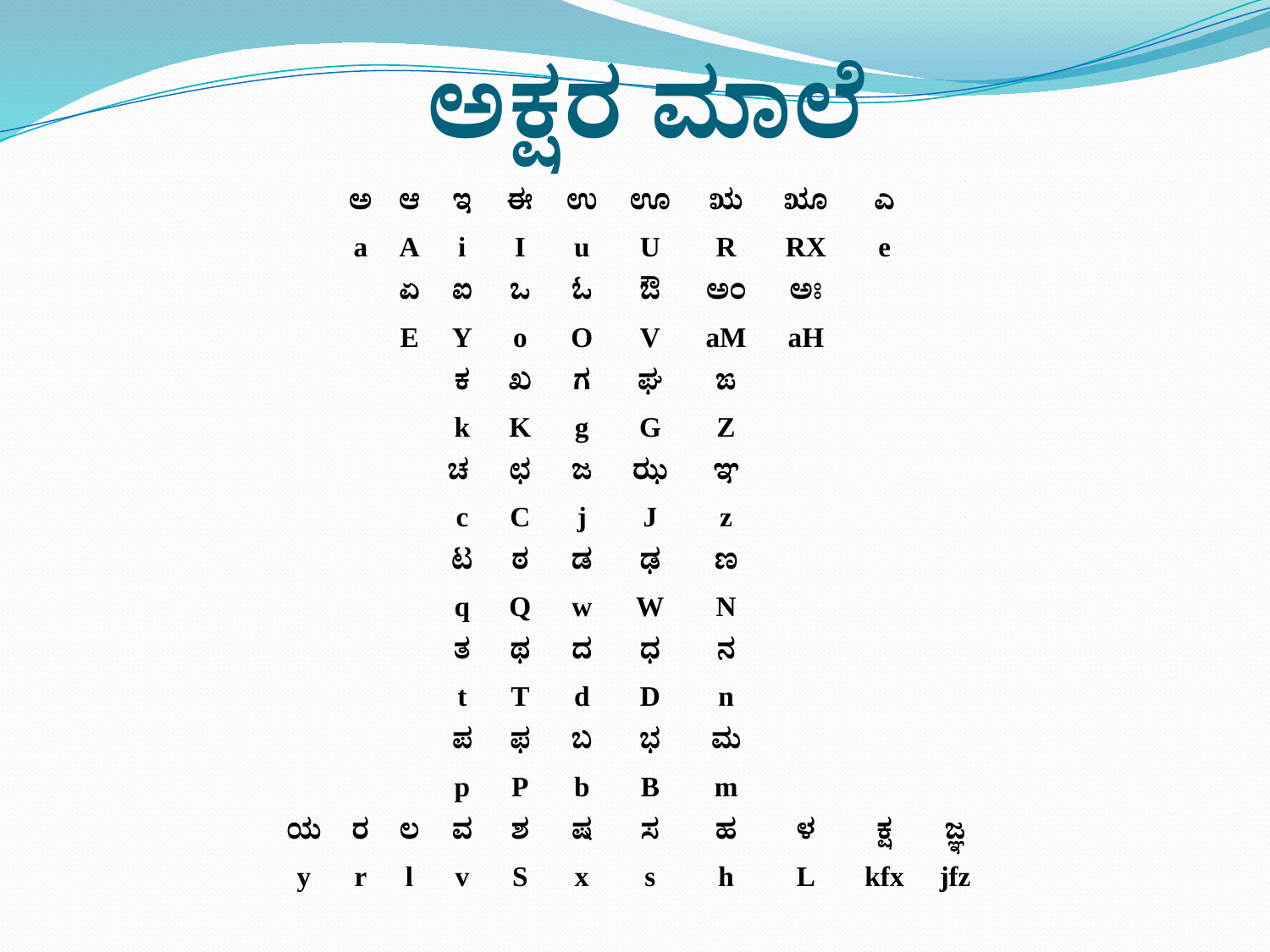

# ಅಕ್ಷರ ಮಾಲೆ
|  |  | ಅ | ಆ | ಇ | ಈ | ಉ | ಊ | ಋ | ೠ | ಎ |  |  |
| --- | --- | --- | --- | --- | --- | --- | --- | --- | --- | --- | --- | --- |
|  |  | a | A | i | I | u | U | R | RX | e |  |  |
|  |  |  | ಏ | ಐ | ಒ | ಓ | ಔ | ಅಂ | ಅಃ |  |  |  |
|  |  |  | E | Y | o | O | V | aM | aH |  |  |  |
|  |  |  |  | ಕ | ಖ | ಗ | ಘ | ಙ |  |  |  |  |
|  |  |  |  | k | K | g | G | Z |  |  |  |  |
|  |  |  |  | ಚ | ಛ | ಜ | ಝ | ಞ |  |  |  |  |
|  |  |  |  | c | C | j | J | z |  |  |  |  |
|  |  |  |  | ಟ | ಠ | ಡ | ಢ | ಣ |  |  |  |  |
|  |  |  |  | q | Q | w | W | N |  |  |  |  |
|  |  |  |  | ತ | ಥ | ದ | ಧ | ನ |  |  |  |  |
|  |  |  |  | t | T | d | D | n |  |  |  |  |
|  |  |  |  | ಪ | ಫ | ಬ | ಭ | ಮ |  |  |  |  |
|  |  |  |  | p | P | b | B | m |  |  |  |  |
|  | ಯ | ರ | ಲ | ವ | ಶ | ಷ | ಸ | ಹ | ಳ | ಕ್ಷ | ಜ್ಞ |  |
|  | y | r | l | v | S | x | s | h | L | kfx | jfz |  |